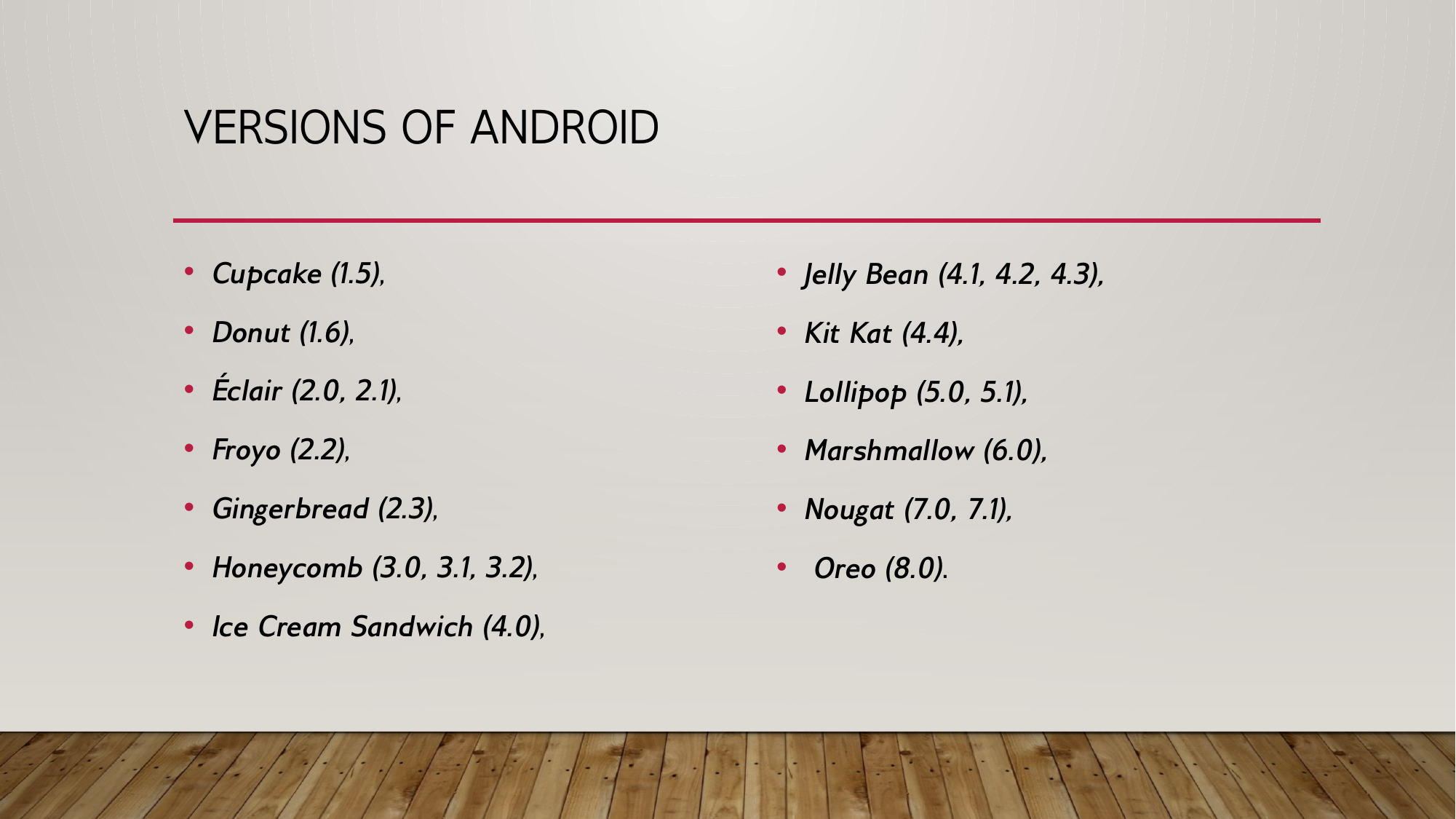

# VERSIONS OF ANDROID
Cupcake (1.5),
Donut (1.6),
Éclair (2.0, 2.1),
Froyo (2.2),
Gingerbread (2.3),
Honeycomb (3.0, 3.1, 3.2),
Ice Cream Sandwich (4.0),
Jelly Bean (4.1, 4.2, 4.3),
Kit Kat (4.4),
Lollipop (5.0, 5.1),
Marshmallow (6.0),
Nougat (7.0, 7.1),
 Oreo (8.0).